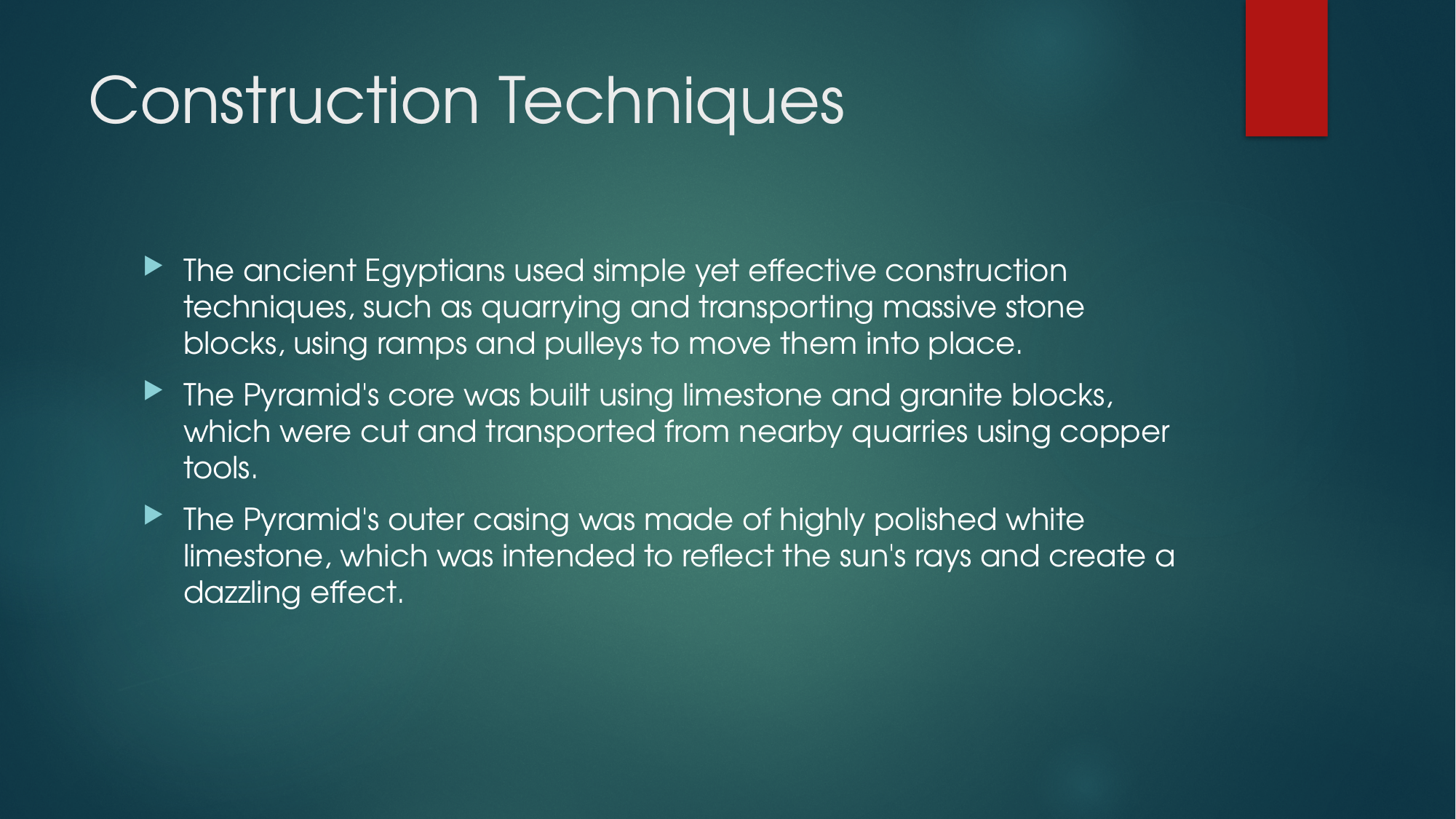

# Construction Techniques
The ancient Egyptians used simple yet effective construction techniques, such as quarrying and transporting massive stone blocks, using ramps and pulleys to move them into place.
The Pyramid's core was built using limestone and granite blocks, which were cut and transported from nearby quarries using copper tools.
The Pyramid's outer casing was made of highly polished white limestone, which was intended to reflect the sun's rays and create a dazzling effect.